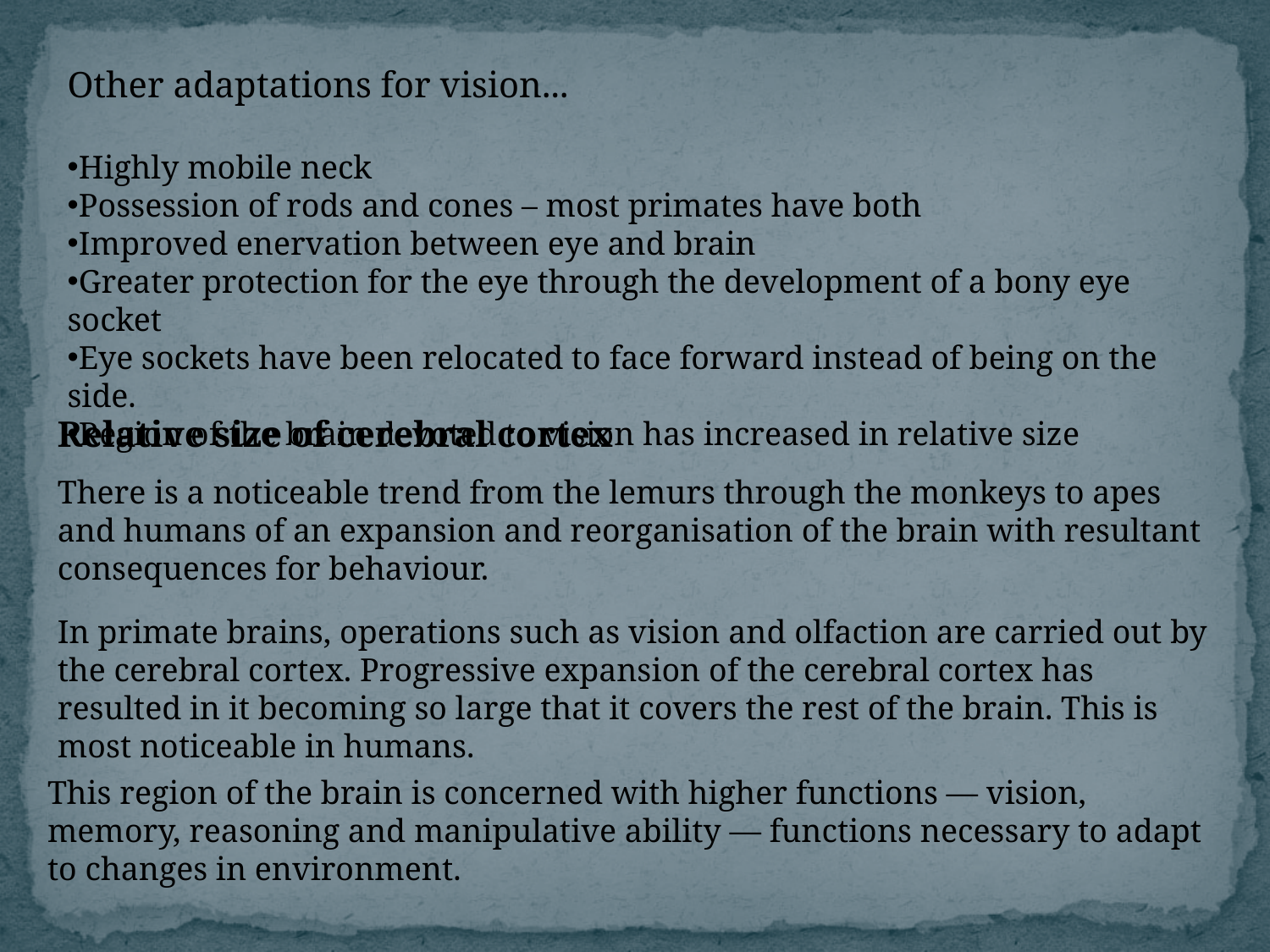

Other adaptations for vision...

Highly mobile neck
Possession of rods and cones – most primates have both
Improved enervation between eye and brain
Greater protection for the eye through the development of a bony eye socket
Eye sockets have been relocated to face forward instead of being on the side.
Region of the brain devoted to vision has increased in relative size
Relative size of cerebral cortex
There is a noticeable trend from the lemurs through the monkeys to apes and humans of an expansion and reorganisation of the brain with resultant consequences for behaviour.
In primate brains, operations such as vision and olfaction are carried out by the cerebral cortex. Progressive expansion of the cerebral cortex has resulted in it becoming so large that it covers the rest of the brain. This is most noticeable in humans.
This region of the brain is concerned with higher functions — vision, memory, reasoning and manipulative ability — functions necessary to adapt to changes in environment.